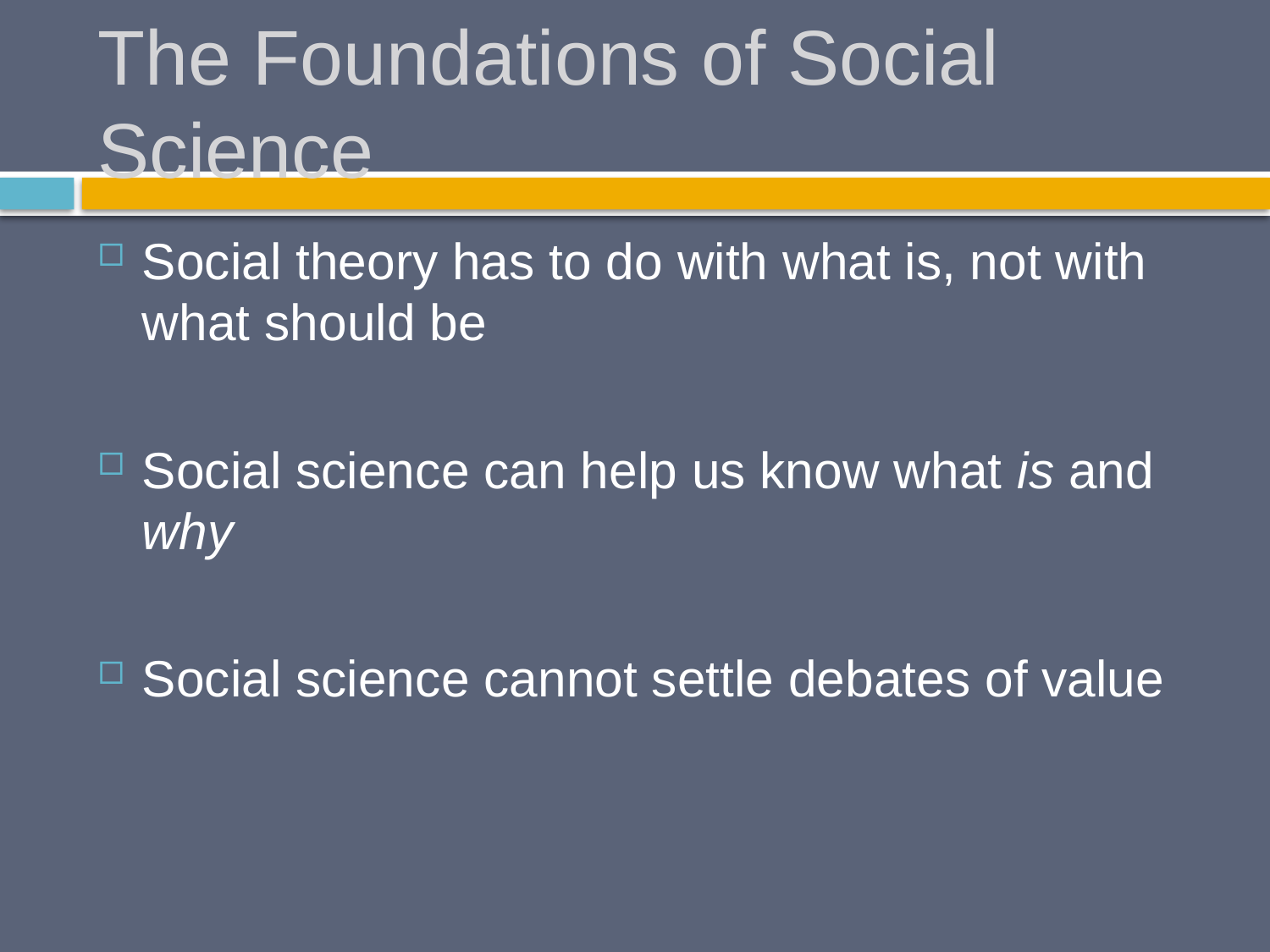

# The Foundations of Social Science
Social theory has to do with what is, not with what should be

Social science can help us know what is and why

Social science cannot settle debates of value